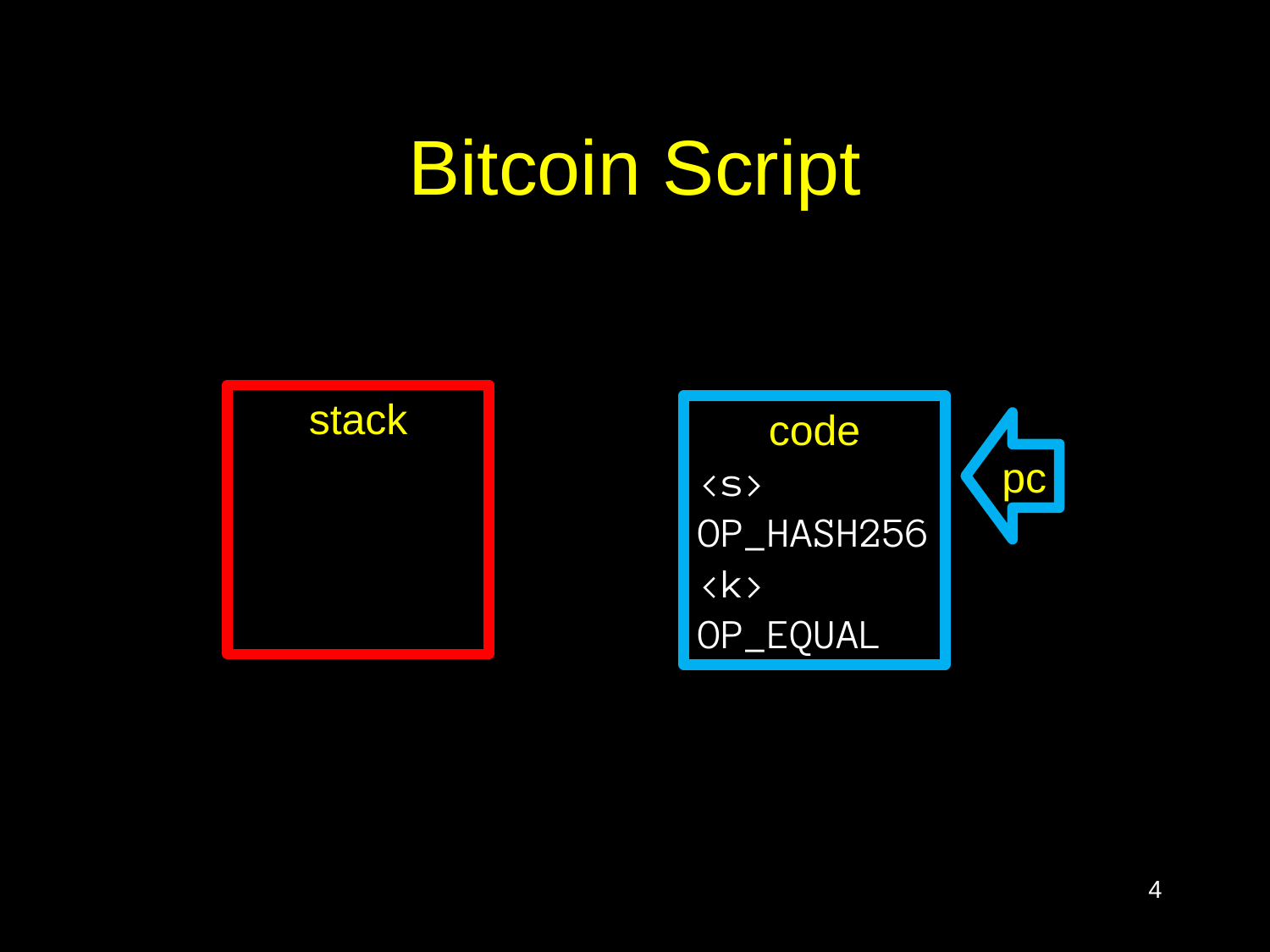

# Bitcoin Script
stack

code
<s>
OP_HASH256
<k>
OP_EQUAL
pc
4